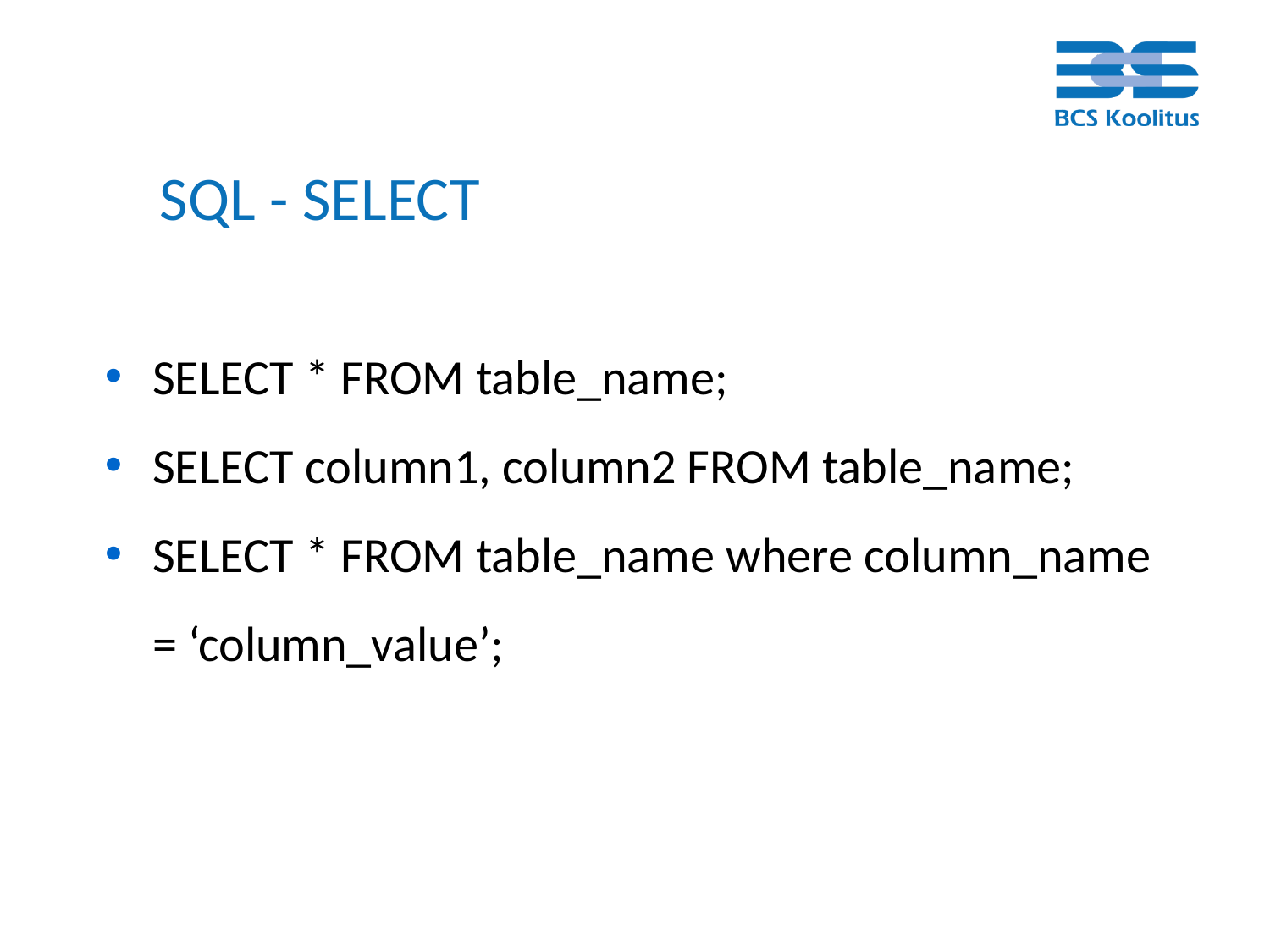

# SQL - SELECT
SELECT * FROM table_name;
SELECT column1, column2 FROM table_name;
SELECT * FROM table_name where column_name = ‘column_value’;